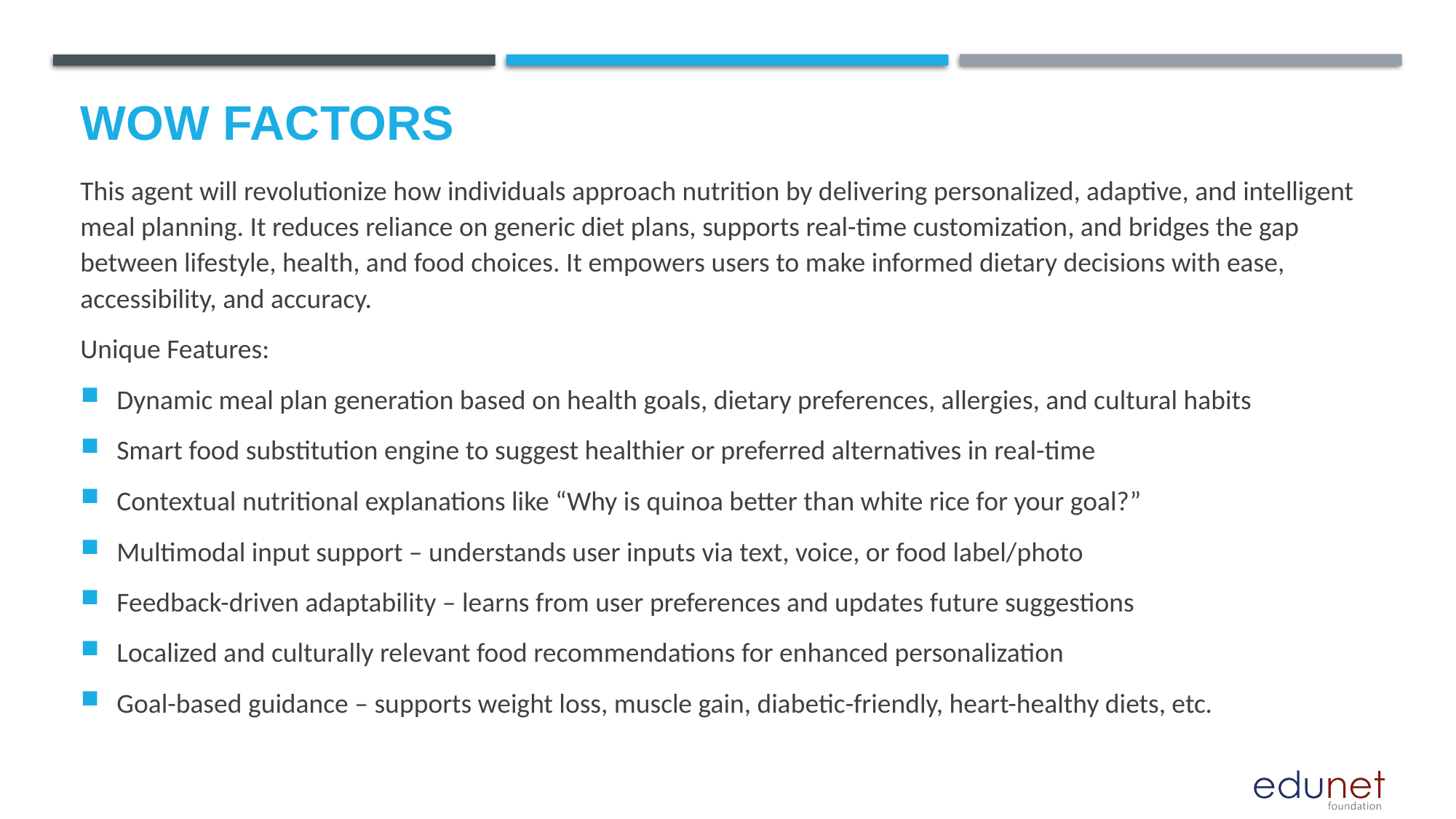

# Wow factors
This agent will revolutionize how individuals approach nutrition by delivering personalized, adaptive, and intelligent meal planning. It reduces reliance on generic diet plans, supports real-time customization, and bridges the gap between lifestyle, health, and food choices. It empowers users to make informed dietary decisions with ease, accessibility, and accuracy.
Unique Features:
Dynamic meal plan generation based on health goals, dietary preferences, allergies, and cultural habits
Smart food substitution engine to suggest healthier or preferred alternatives in real-time
Contextual nutritional explanations like “Why is quinoa better than white rice for your goal?”
Multimodal input support – understands user inputs via text, voice, or food label/photo
Feedback-driven adaptability – learns from user preferences and updates future suggestions
Localized and culturally relevant food recommendations for enhanced personalization
Goal-based guidance – supports weight loss, muscle gain, diabetic-friendly, heart-healthy diets, etc.